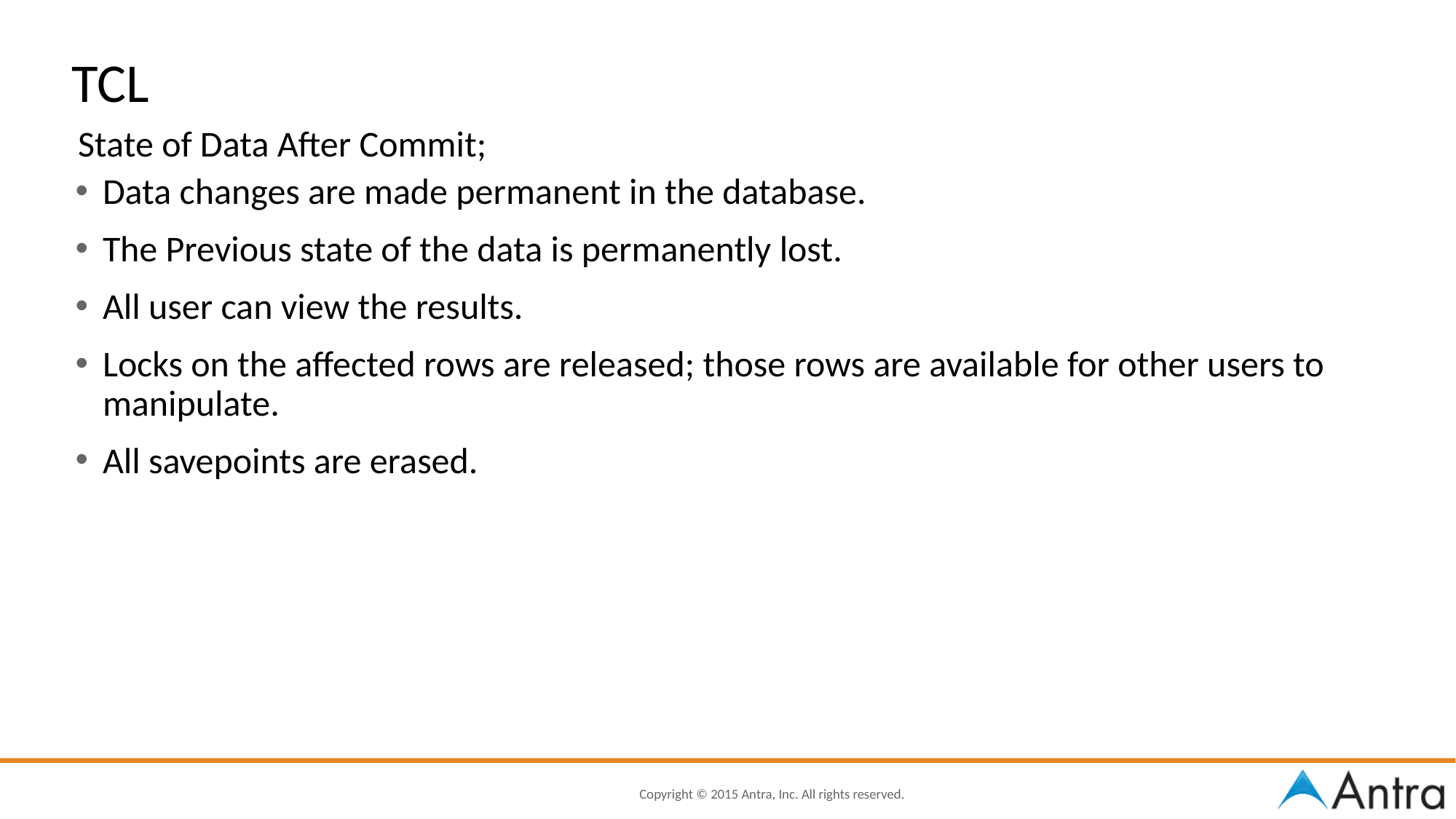

TCL
State of Data After Commit;
Data changes are made permanent in the database.
The Previous state of the data is permanently lost.
All user can view the results.
Locks on the affected rows are released; those rows are available for other users to manipulate.
All savepoints are erased.